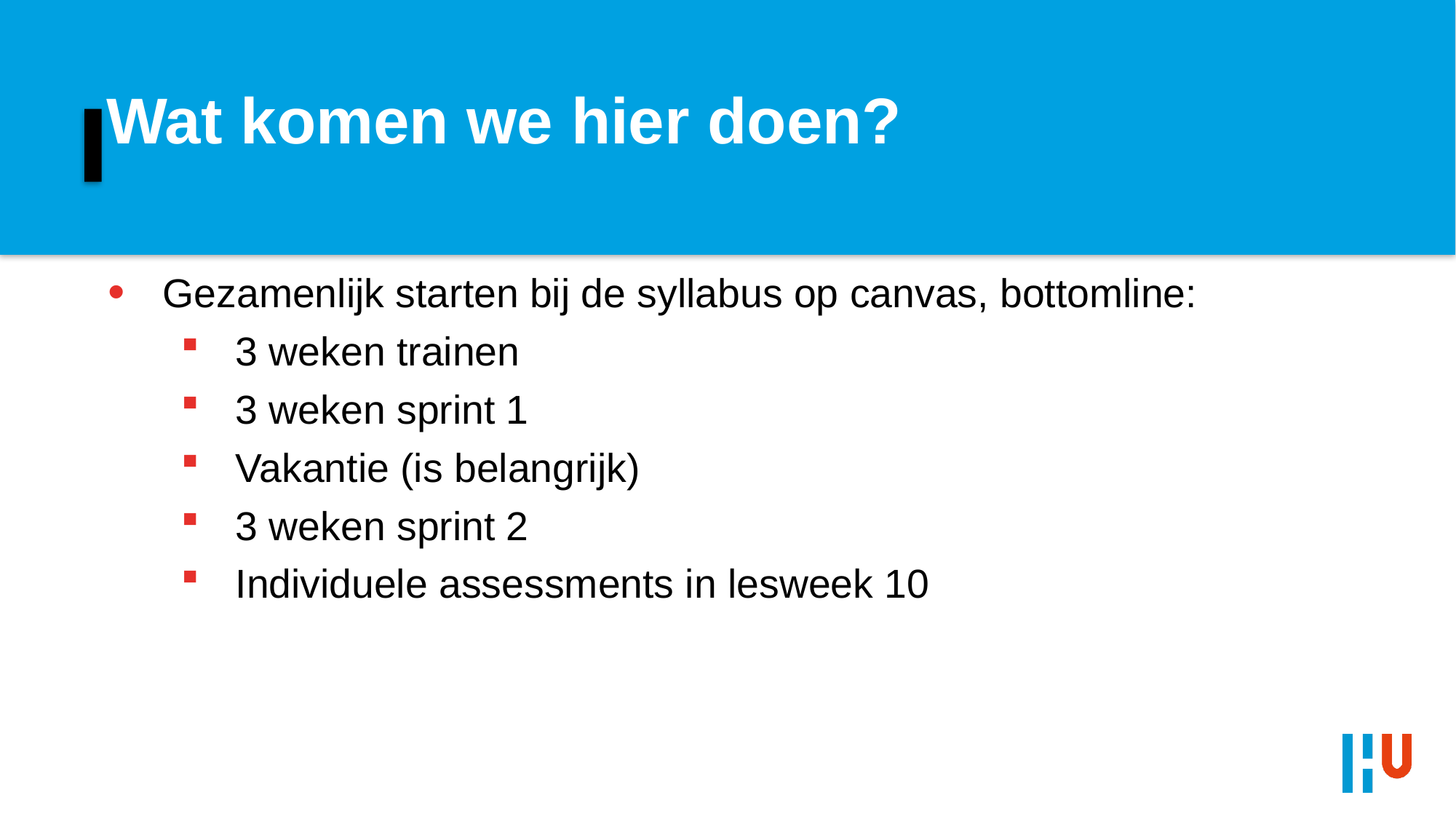

# Wat komen we hier doen?
Gezamenlijk starten bij de syllabus op canvas, bottomline:
3 weken trainen
3 weken sprint 1
Vakantie (is belangrijk)
3 weken sprint 2
Individuele assessments in lesweek 10